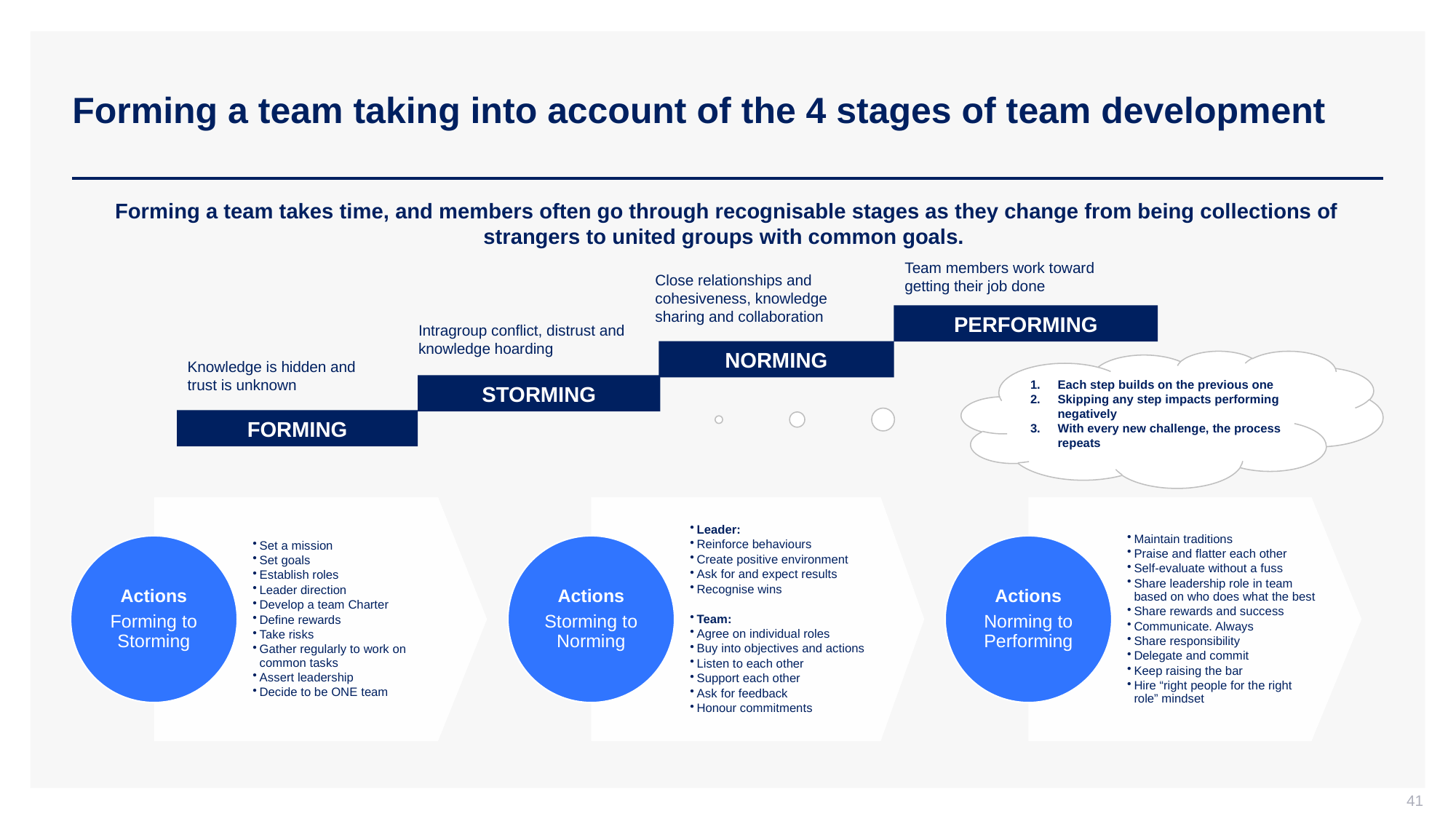

# Forming a team taking into account of the 4 stages of team development
Forming a team takes time, and members often go through recognisable stages as they change from being collections of strangers to united groups with common goals.
Team members work toward getting their job done
Close relationships and cohesiveness, knowledge sharing and collaboration
PERFORMING
Intragroup conflict, distrust and knowledge hoarding
NORMING
Each step builds on the previous one
Skipping any step impacts performing negatively
With every new challenge, the process repeats
Knowledge is hidden and trust is unknown
STORMING
FORMING

Leader:
Reinforce behaviours
Create positive environment
Ask for and expect results
Recognise wins

Team:
Agree on individual roles
Buy into objectives and actions
Listen to each other
Support each other
Ask for feedback
Honour commitments
Maintain traditions
Praise and flatter each other
Self-evaluate without a fuss
Share leadership role in team based on who does what the best
Share rewards and success
Communicate. Always
Share responsibility
Delegate and commit
Keep raising the bar
Hire “right people for the right role” mindset

Actions
Forming to Storming

Actions
Storming to Norming

Actions
Norming to Performing
Set a mission
Set goals
Establish roles
Leader direction
Develop a team Charter
Define rewards
Take risks
Gather regularly to work on common tasks
Assert leadership
Decide to be ONE team
41